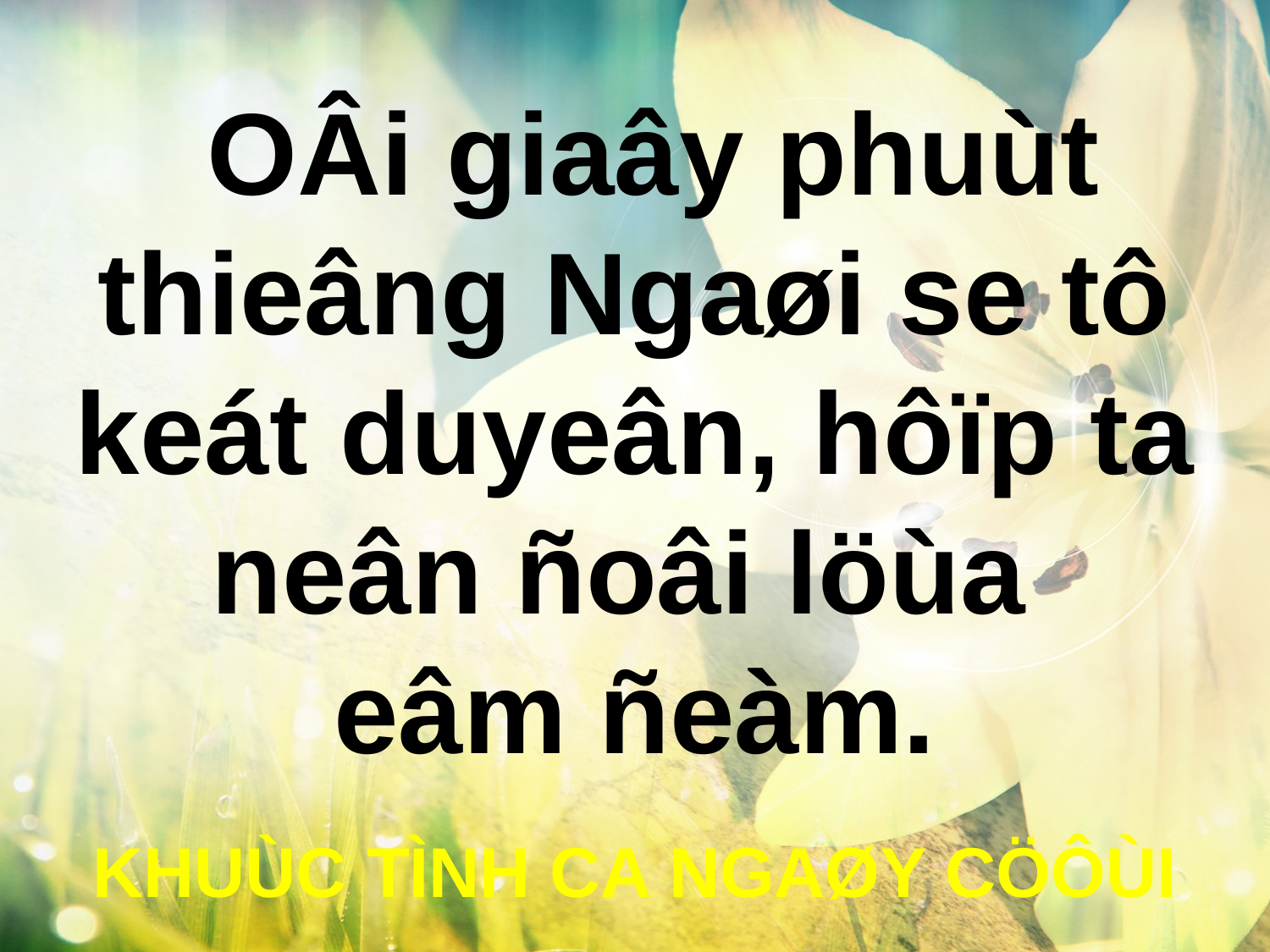

OÂi giaây phuùt thieâng Ngaøi se tô keát duyeân, hôïp ta neân ñoâi löùa
eâm ñeàm.
KHUÙC TÌNH CA NGAØY CÖÔÙI